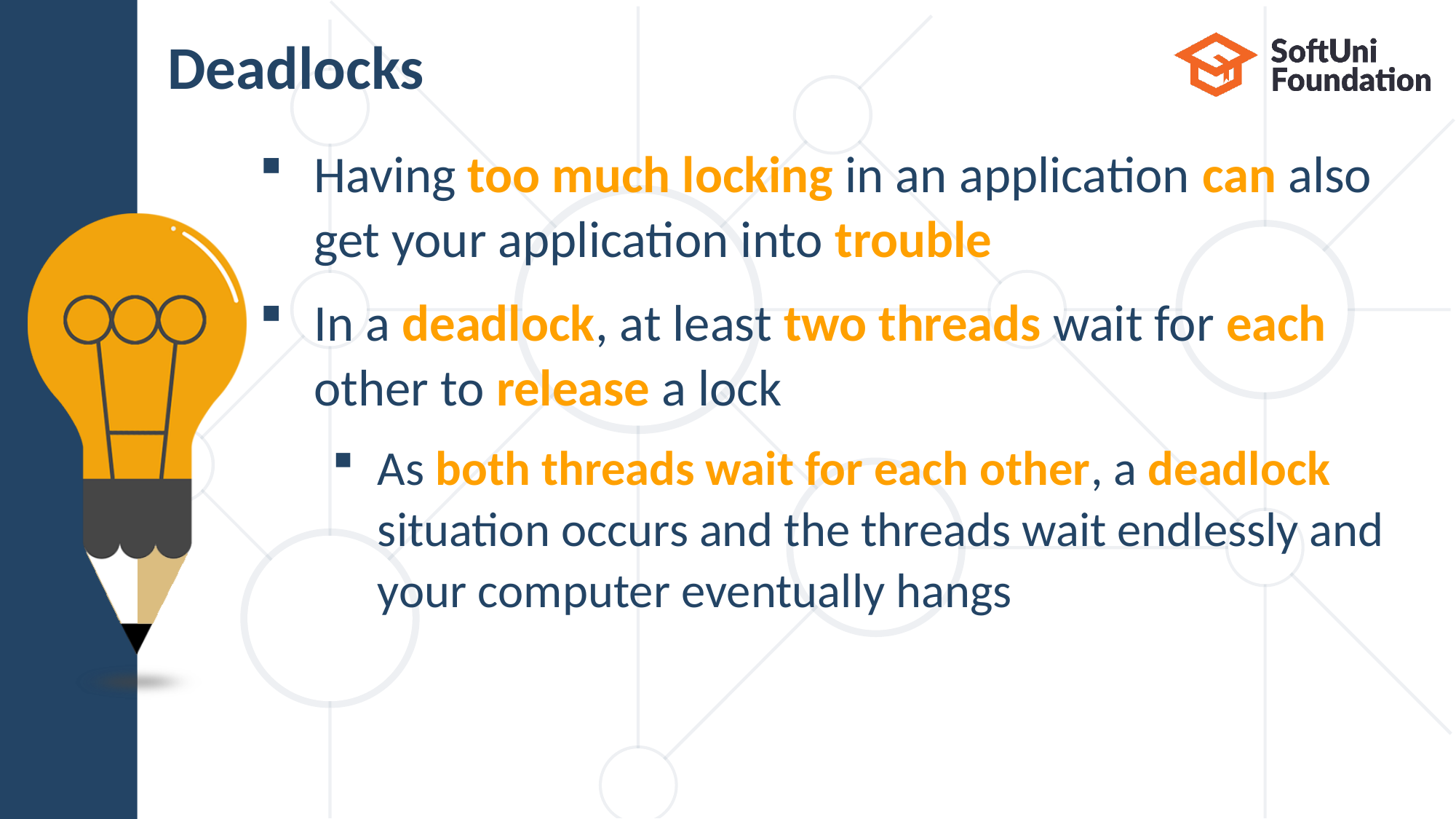

# Deadlocks
Having too much locking in an application can also
get your application into trouble
In a deadlock, at least two threads wait for each
other to release a lock
As both threads wait for each other, a deadlock
situation occurs and the threads wait endlessly and
your computer eventually hangs